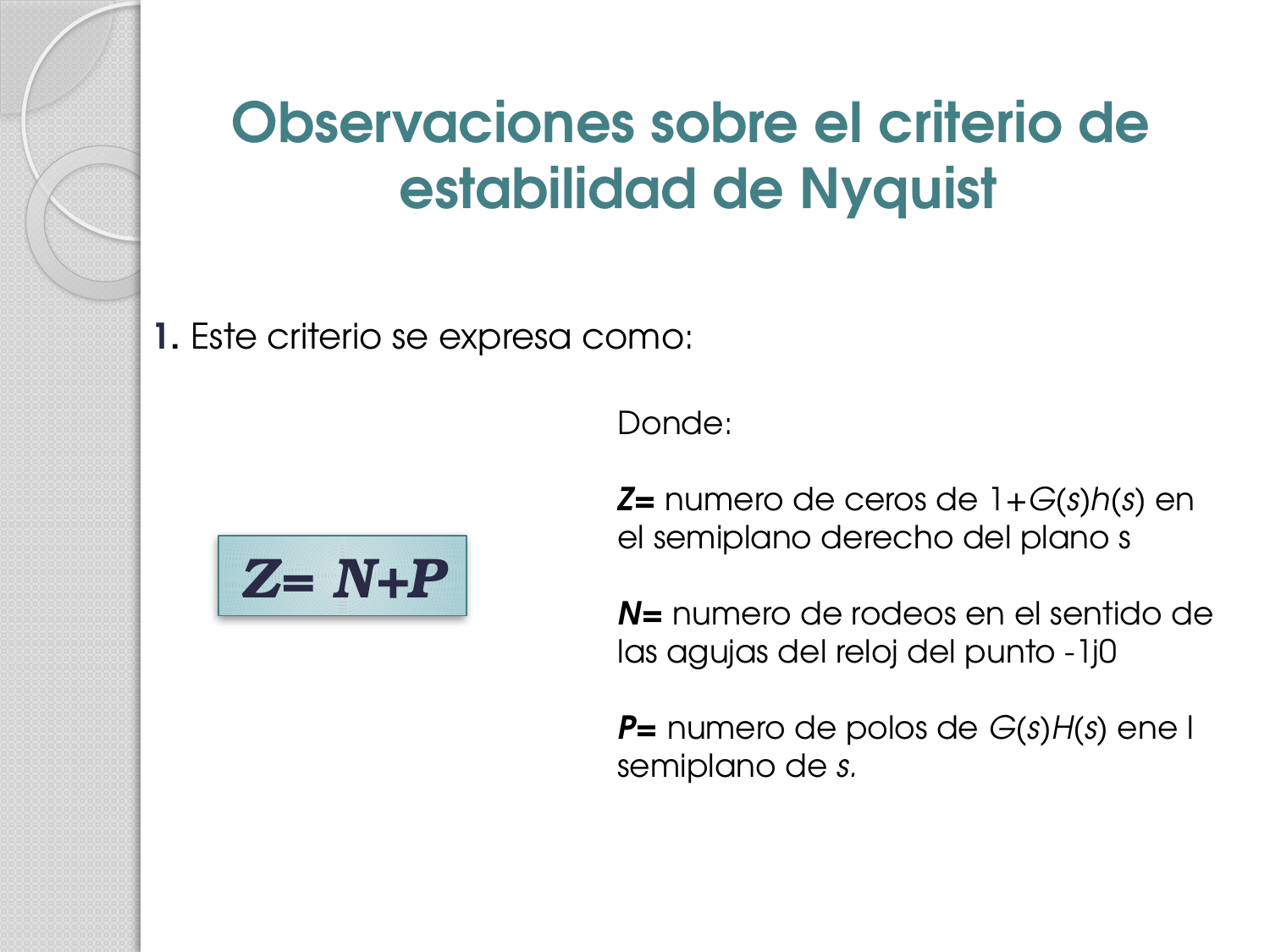

# Observaciones sobre el criterio de  estabilidad de Nyquist
1. Este criterio se expresa como:

Donde:

Z= numero de ceros de 1+G(s)h(s) en el semiplano derecho del plano s

N= numero de rodeos en el sentido de las agujas del reloj del punto -1j0

P= numero de polos de G(s)H(s) ene l semiplano de s.
Z= N+P